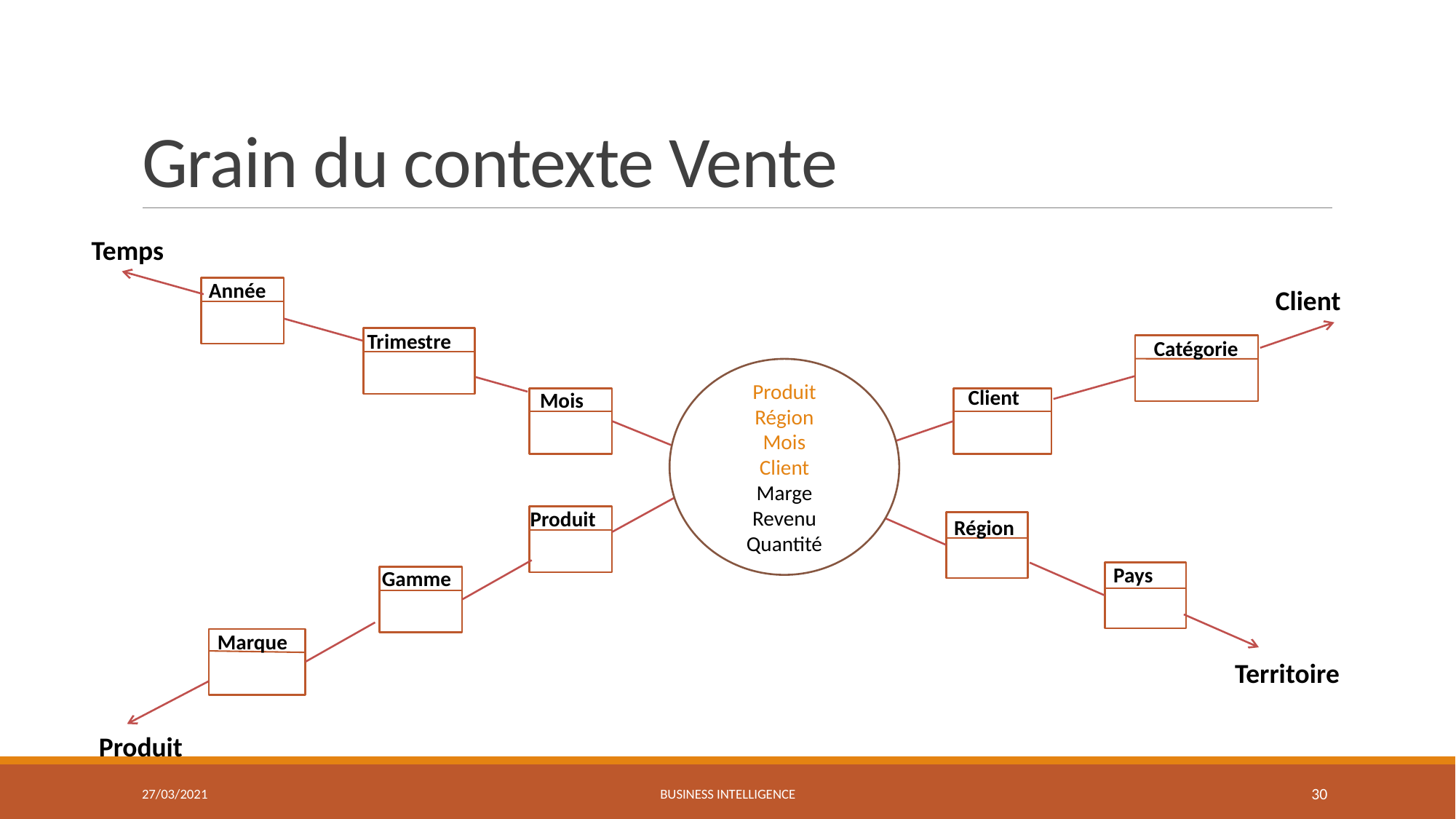

# Grain du contexte Vente
Temps
Année

Client
Trimestre

Catégorie

Produit
Région
Mois
Client
Marge
Revenu
Quantité
Client

Mois

Produit

Région

Pays

Gamme

Marque

Territoire
Produit
27/03/2021
Business Intelligence
30